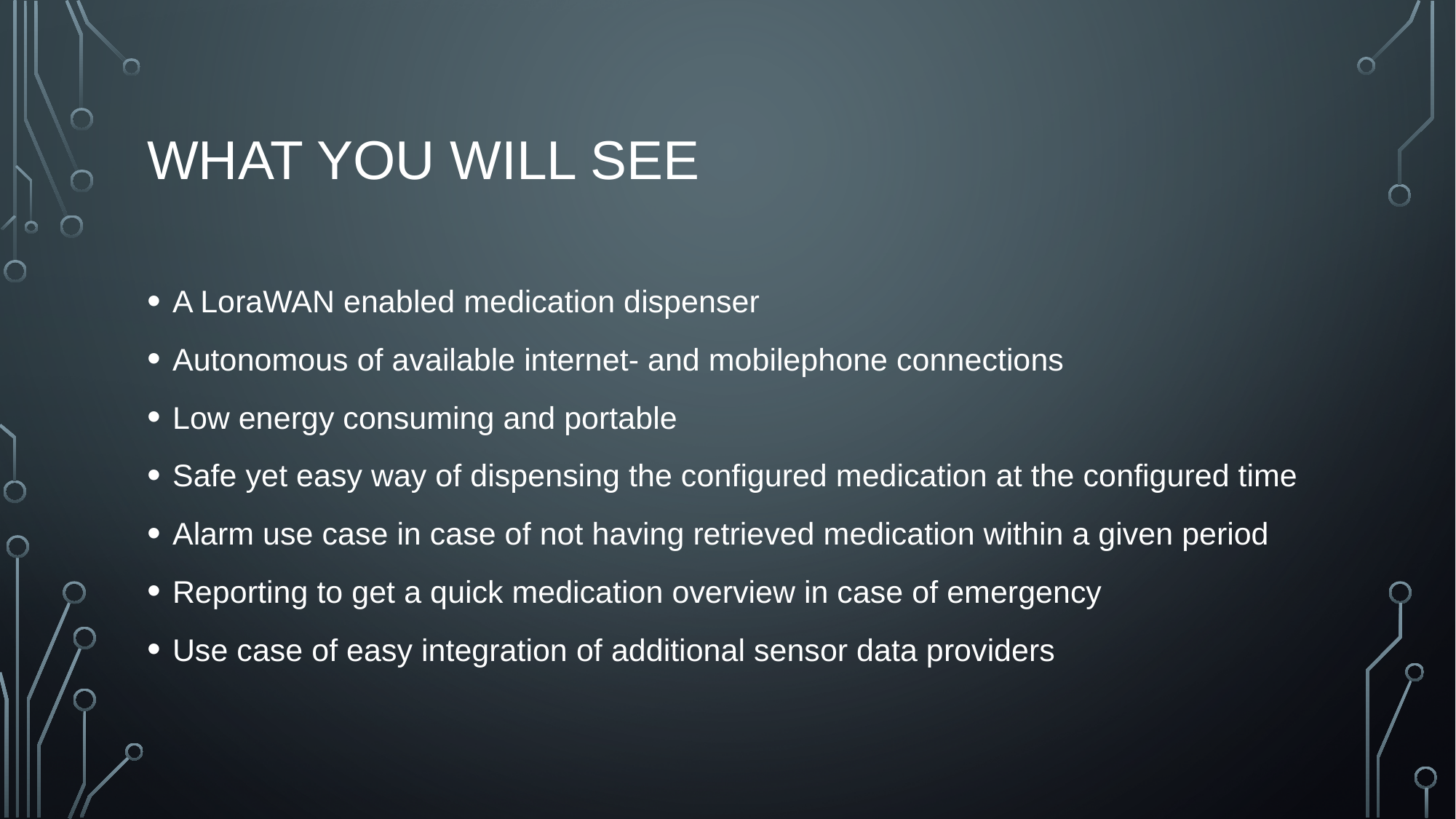

# What you will see
A LoraWAN enabled medication dispenser
Autonomous of available internet- and mobilephone connections
Low energy consuming and portable
Safe yet easy way of dispensing the configured medication at the configured time
Alarm use case in case of not having retrieved medication within a given period
Reporting to get a quick medication overview in case of emergency
Use case of easy integration of additional sensor data providers